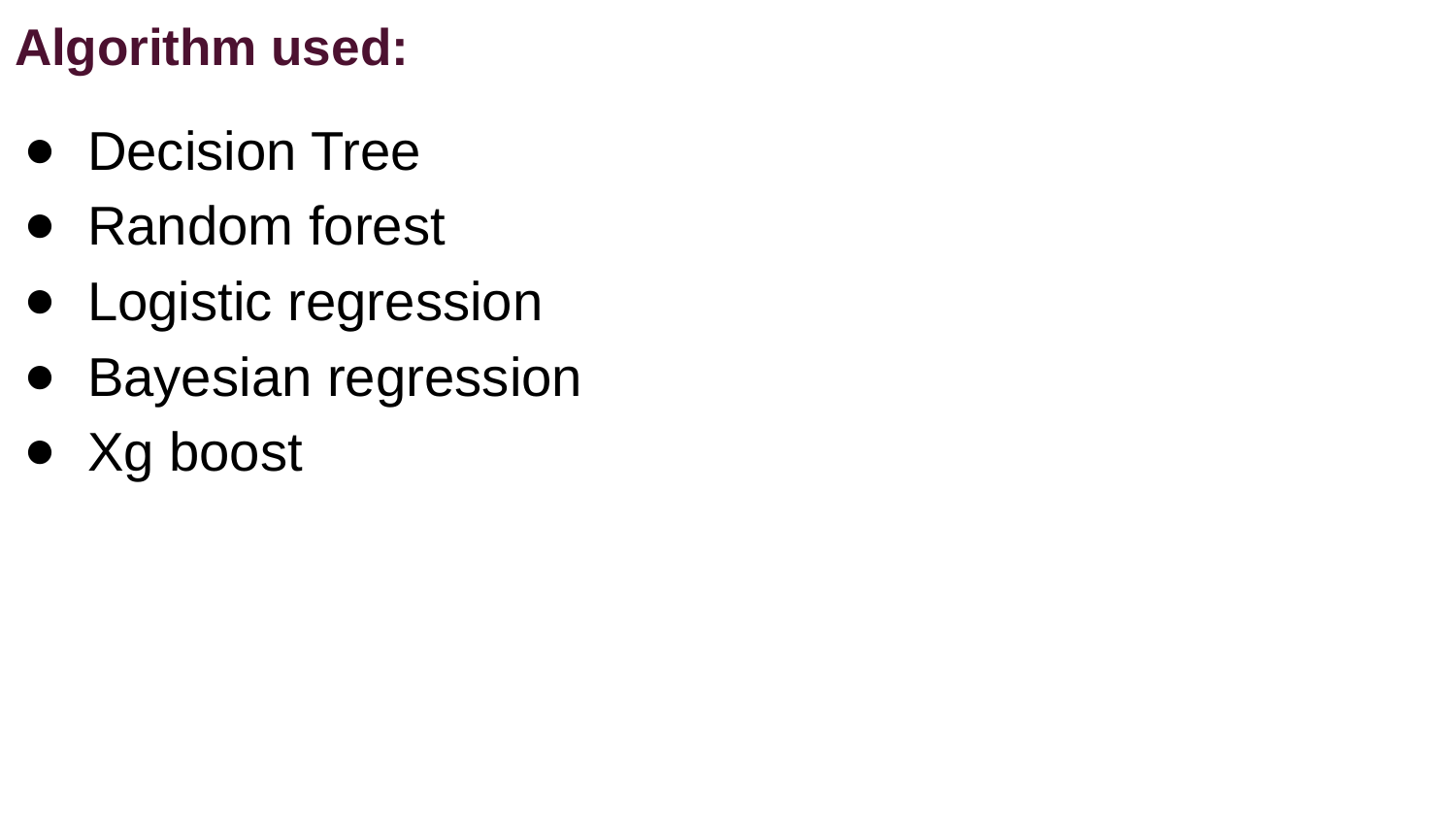

# Algorithm used:

Decision Tree
Random forest
Logistic regression
Bayesian regression
Xg boost